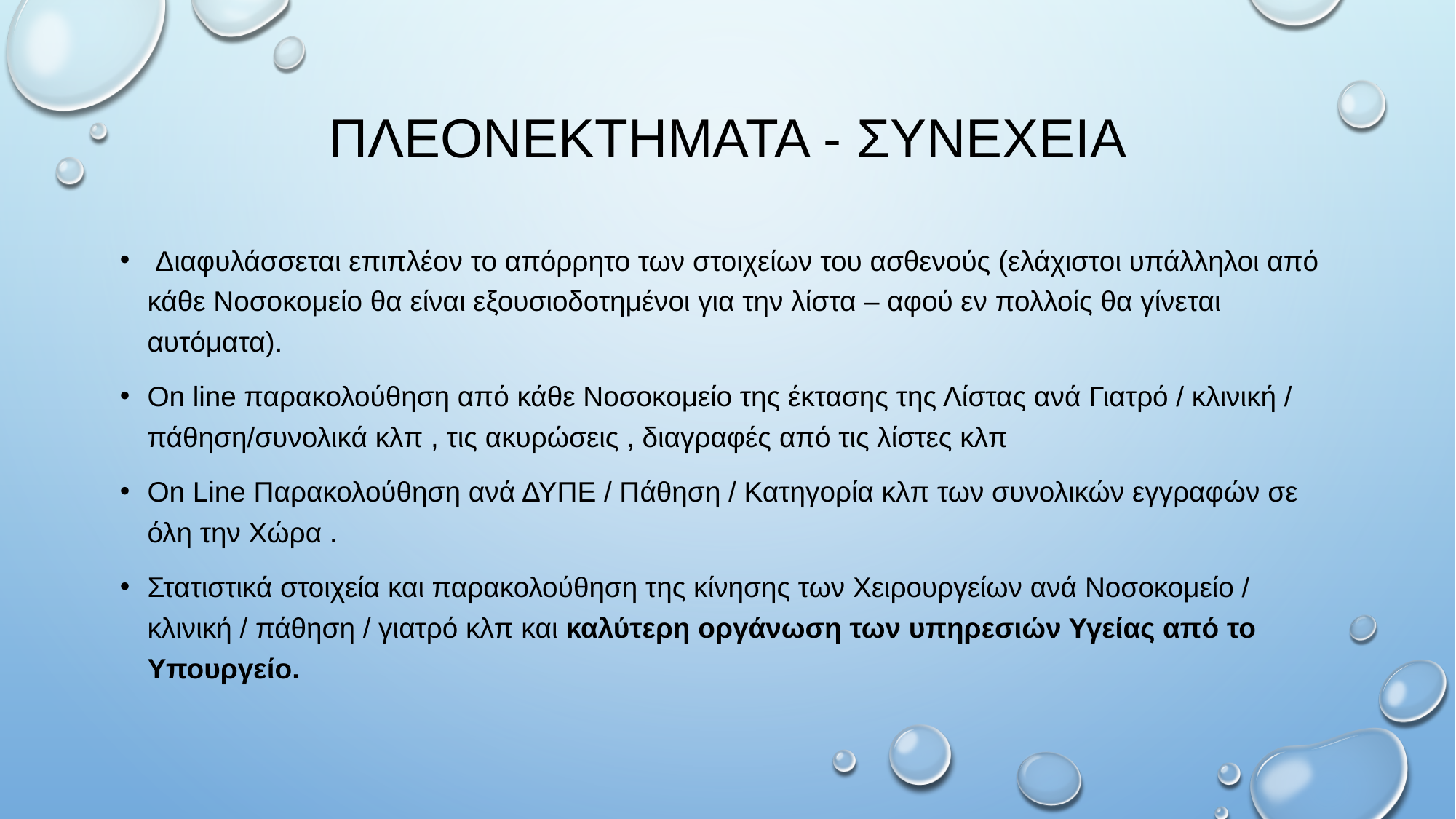

# ΠΛΕΟΝΕΚΤΗΜΑΤΑ - ΣΥΝΕΧΕΙΑ
 Διαφυλάσσεται επιπλέον το απόρρητο των στοιχείων του ασθενούς (ελάχιστοι υπάλληλοι από κάθε Νοσοκομείο θα είναι εξουσιοδοτημένοι για την λίστα – αφού εν πολλοίς θα γίνεται αυτόματα).
On line παρακολούθηση από κάθε Νοσοκομείο της έκτασης της Λίστας ανά Γιατρό / κλινική / πάθηση/συνολικά κλπ , τις ακυρώσεις , διαγραφές από τις λίστες κλπ
On Line Παρακολούθηση ανά ΔΥΠΕ / Πάθηση / Κατηγορία κλπ των συνολικών εγγραφών σε όλη την Χώρα .
Στατιστικά στοιχεία και παρακολούθηση της κίνησης των Χειρουργείων ανά Νοσοκομείο / κλινική / πάθηση / γιατρό κλπ και καλύτερη οργάνωση των υπηρεσιών Υγείας από το Υπουργείο.